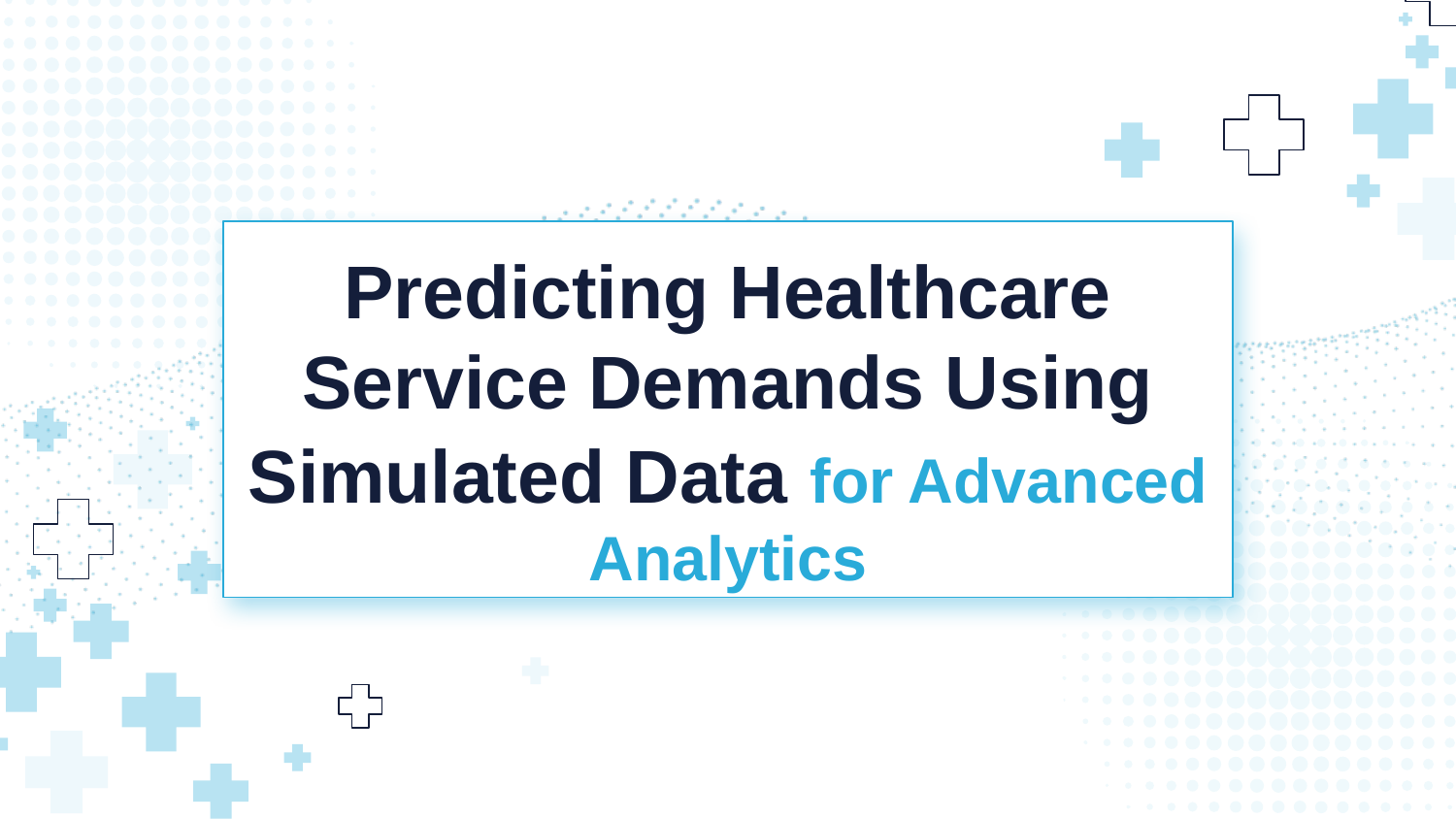

# Predicting Healthcare Service Demands Using Simulated Data for Advanced Analytics